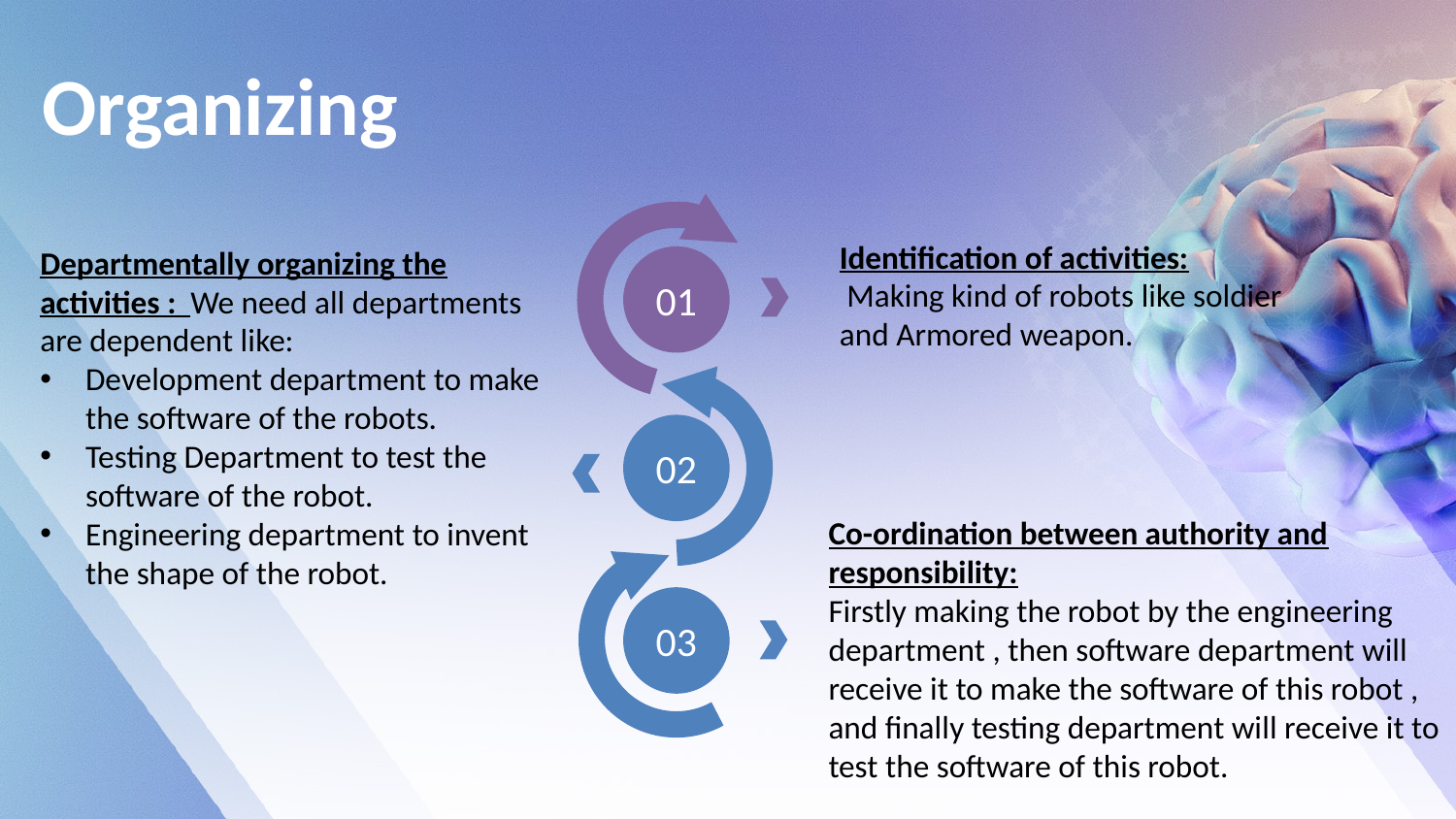

Organizing

01

02

03
Identification of activities:
 Making kind of robots like soldier and Armored weapon.
Departmentally organizing the activities :  We need all departments are dependent like:
Development department to make the software of the robots.
Testing Department to test the software of the robot.
Engineering department to invent the shape of the robot.

Co-ordination between authority and responsibility:
Firstly making the robot by the engineering department , then software department will receive it to make the software of this robot , and finally testing department will receive it to test the software of this robot.